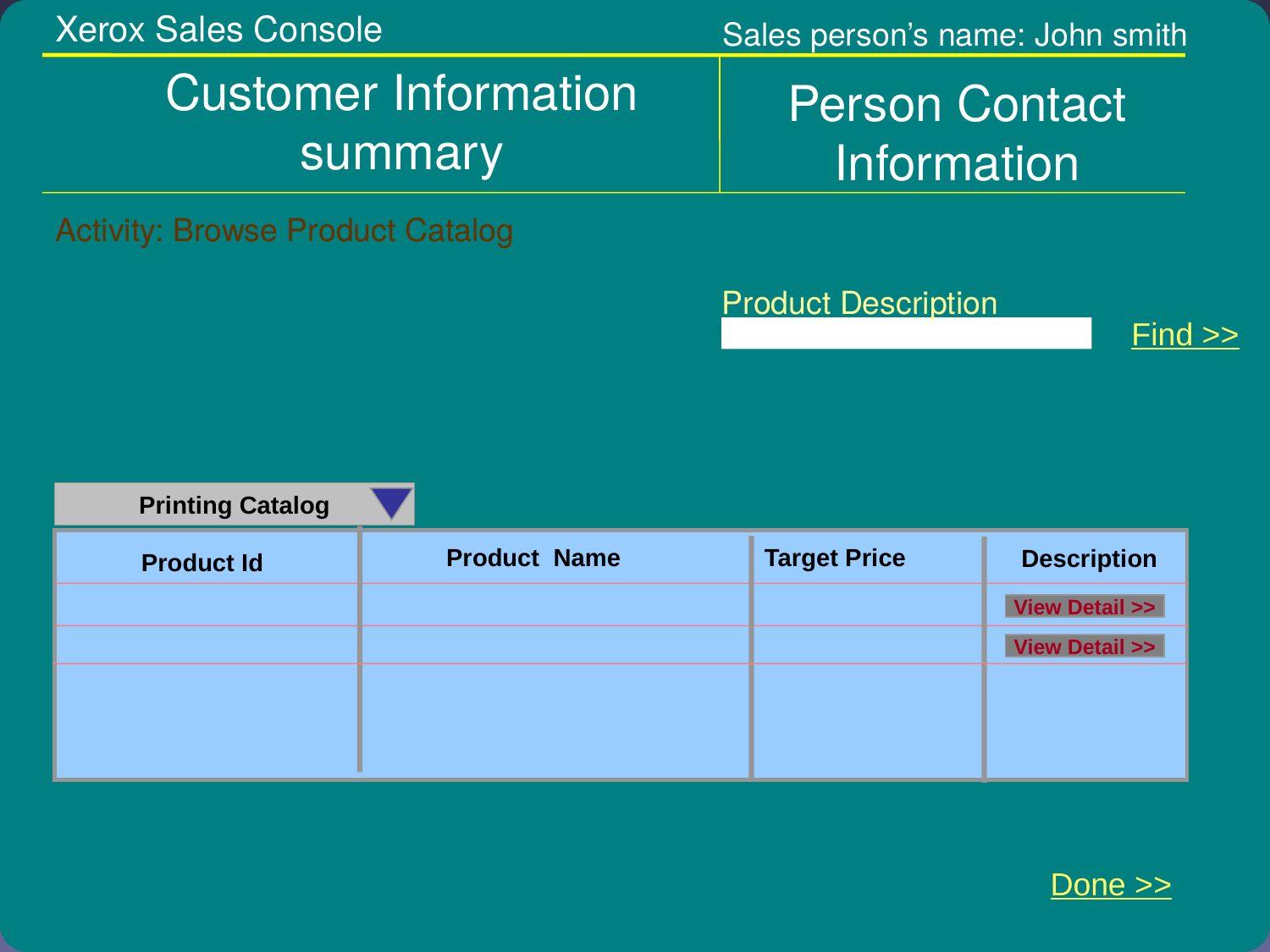

Xerox Sales Console
Sales person’s name: John smith

Customer Information summary

Person Contact Information

Activity: Browse Product Catalog
Product Description
Find >>

Printing Catalog

Product  Name
Target Price

Description
Product Id

View Detail >>

View Detail >>

Done >>
Kal Bugrara, Ph.D
Application Engineering and Development